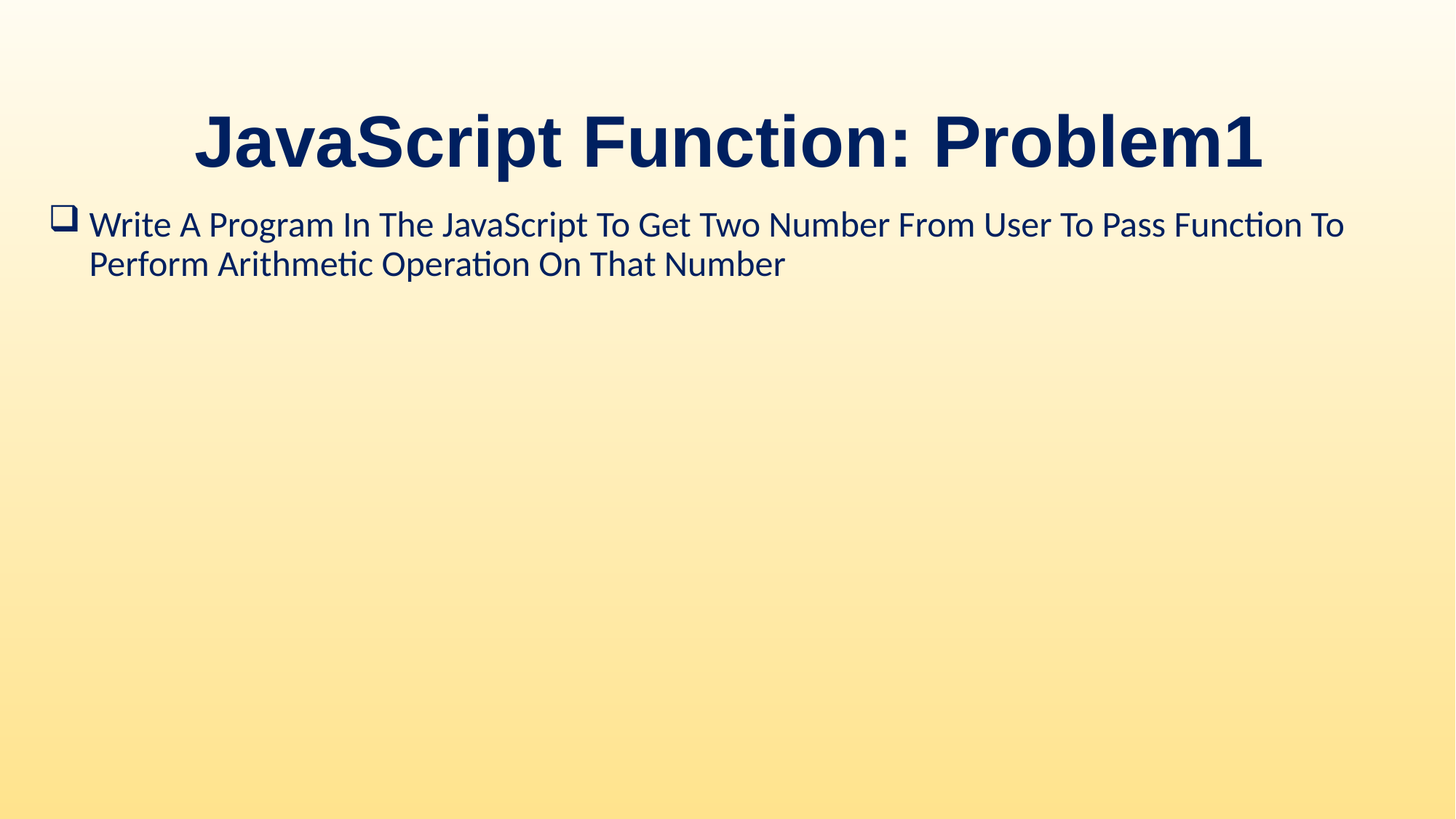

# JavaScript Function: Problem1
Write A Program In The JavaScript To Get Two Number From User To Pass Function To Perform Arithmetic Operation On That Number